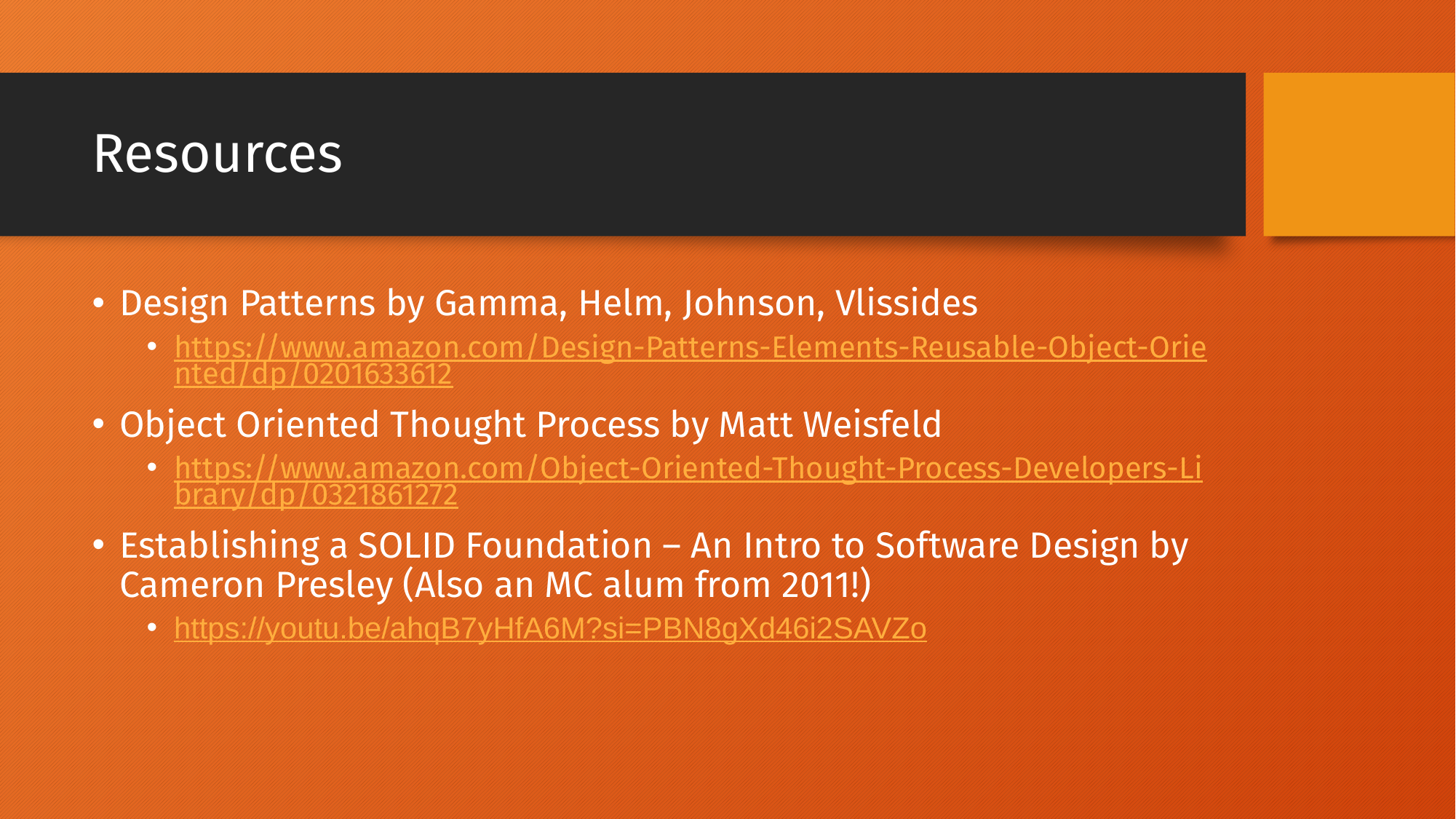

# Resources
Design Patterns by Gamma, Helm, Johnson, Vlissides
https://www.amazon.com/Design-Patterns-Elements-Reusable-Object-Oriented/dp/0201633612
Object Oriented Thought Process by Matt Weisfeld
https://www.amazon.com/Object-Oriented-Thought-Process-Developers-Library/dp/0321861272
Establishing a SOLID Foundation – An Intro to Software Design by Cameron Presley (Also an MC alum from 2011!)
https://youtu.be/ahqB7yHfA6M?si=PBN8gXd46i2SAVZo